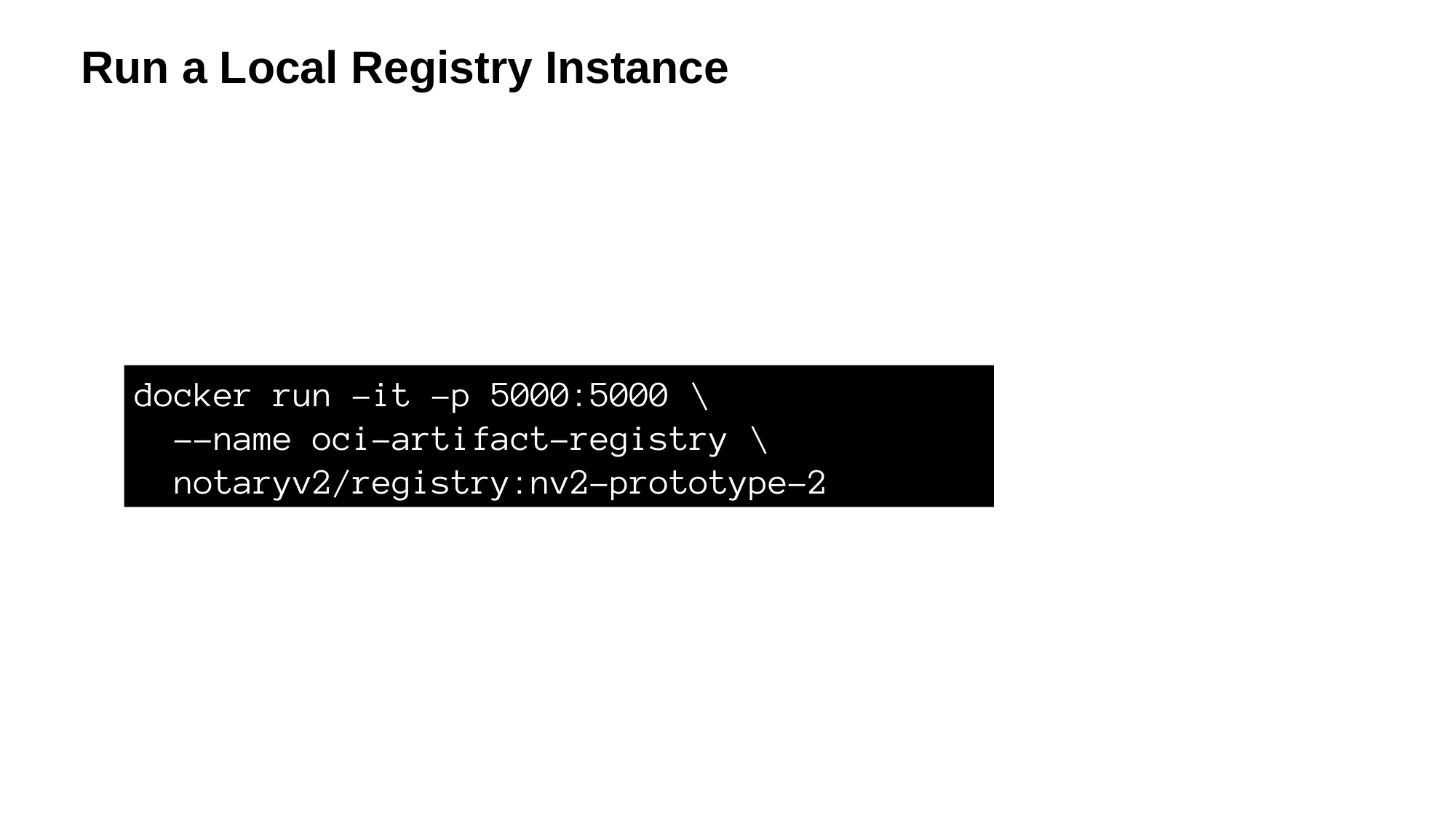

# Run a Local Registry Instance
docker run -it -p 5000:5000 \
  --name oci-artifact-registry \
  notaryv2/registry:nv2-prototype-2